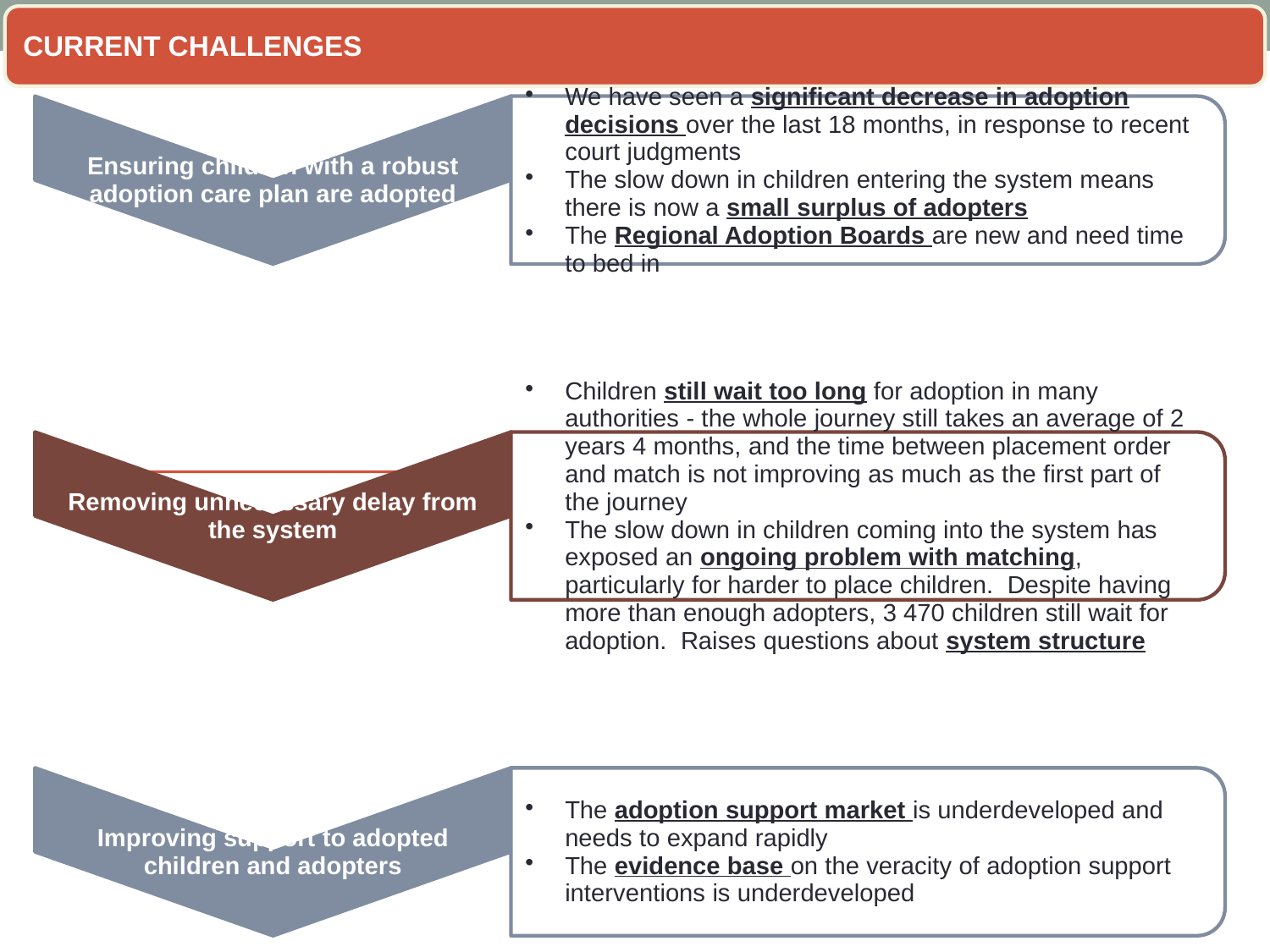

9
CURRENT CHALLENGES
Ensuring children with a robust adoption care plan are adopted
We have seen a significant decrease in adoption decisions over the last 18 months, in response to recent court judgments
Removing unnecessary delay from the system
Children still wait too long for adoption in many authorities - the whole journey still takes an average of 2 years 4 months, and the time between placement order and match is not improving as much as the first part of the journey
Improving support to adopted children and adopters
The adoption support market is underdeveloped and needs to expand rapidly
The slow down in children entering the system means there is now a small surplus of adopters
The Regional Adoption Boards are new and need time to bed in
The slow down in children coming into the system has exposed an ongoing problem with matching, particularly for harder to place children.  Despite having more than enough adopters, 3 470 children still wait for adoption.  Raises questions about system structure
The evidence base on the veracity of adoption support interventions is underdeveloped